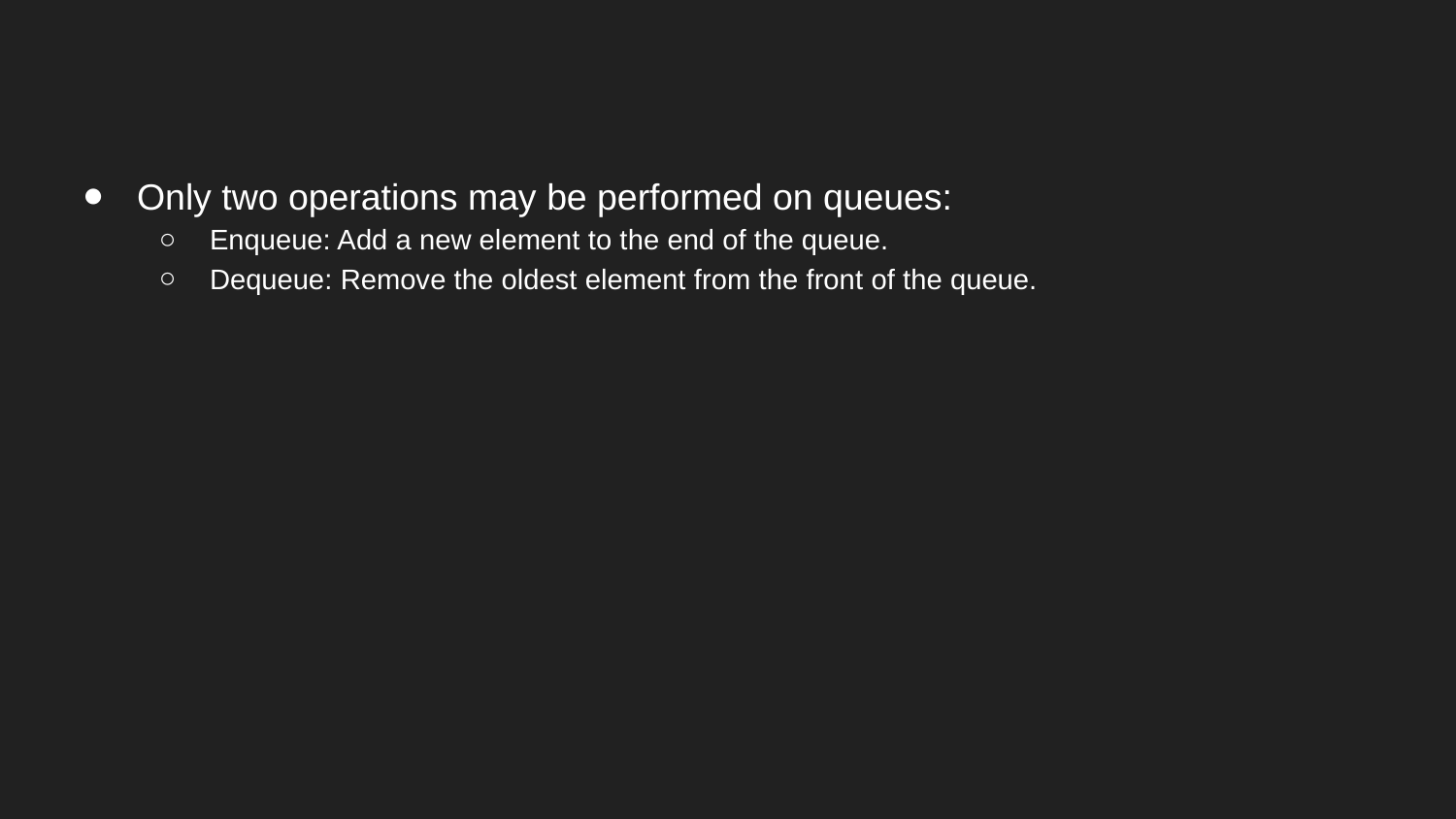

Only two operations may be performed on queues:
Enqueue: Add a new element to the end of the queue.
Dequeue: Remove the oldest element from the front of the queue.